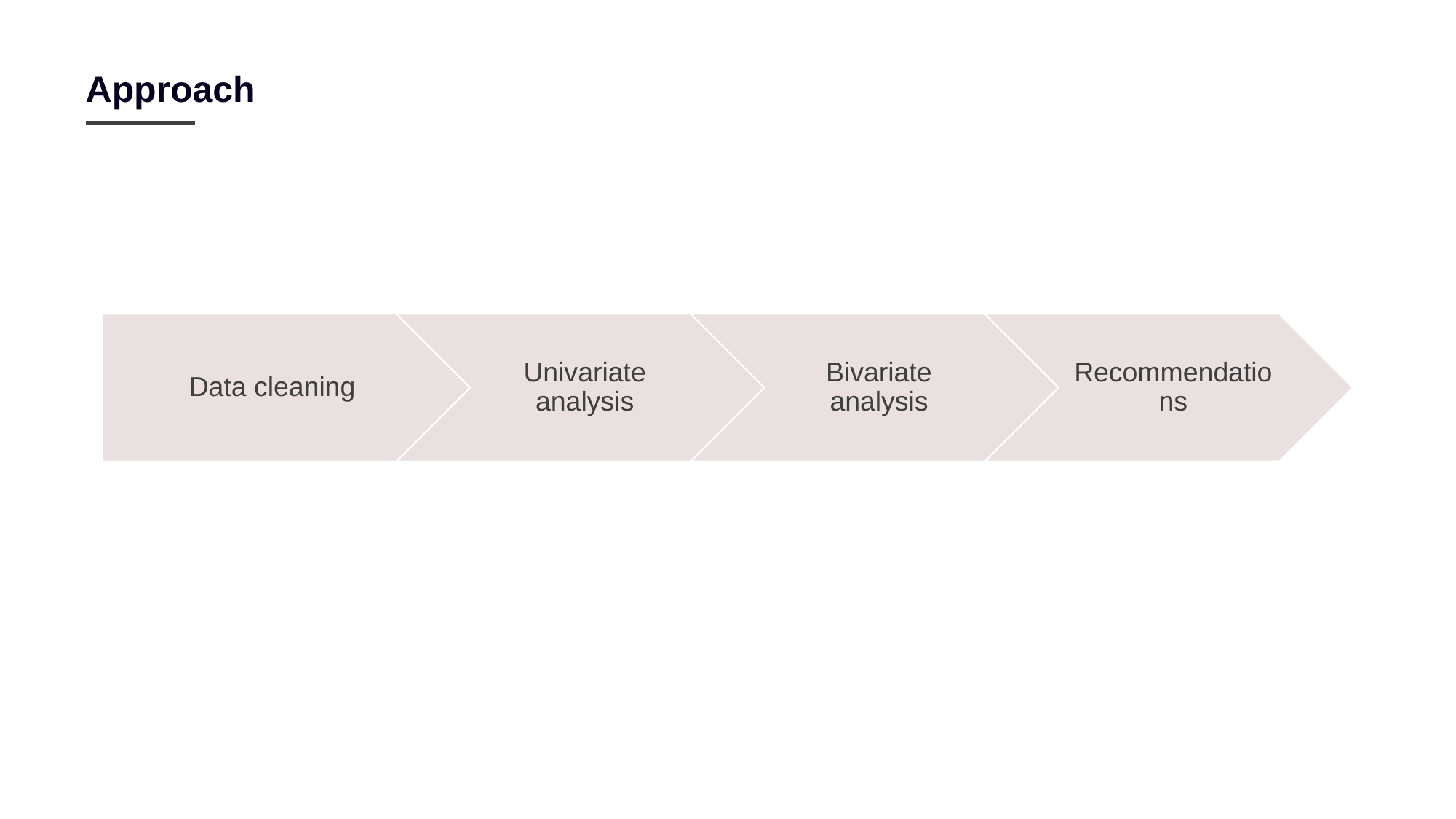

Data cleaning
Univariate analysis
Bivariate analysis
Recommendations
Approach